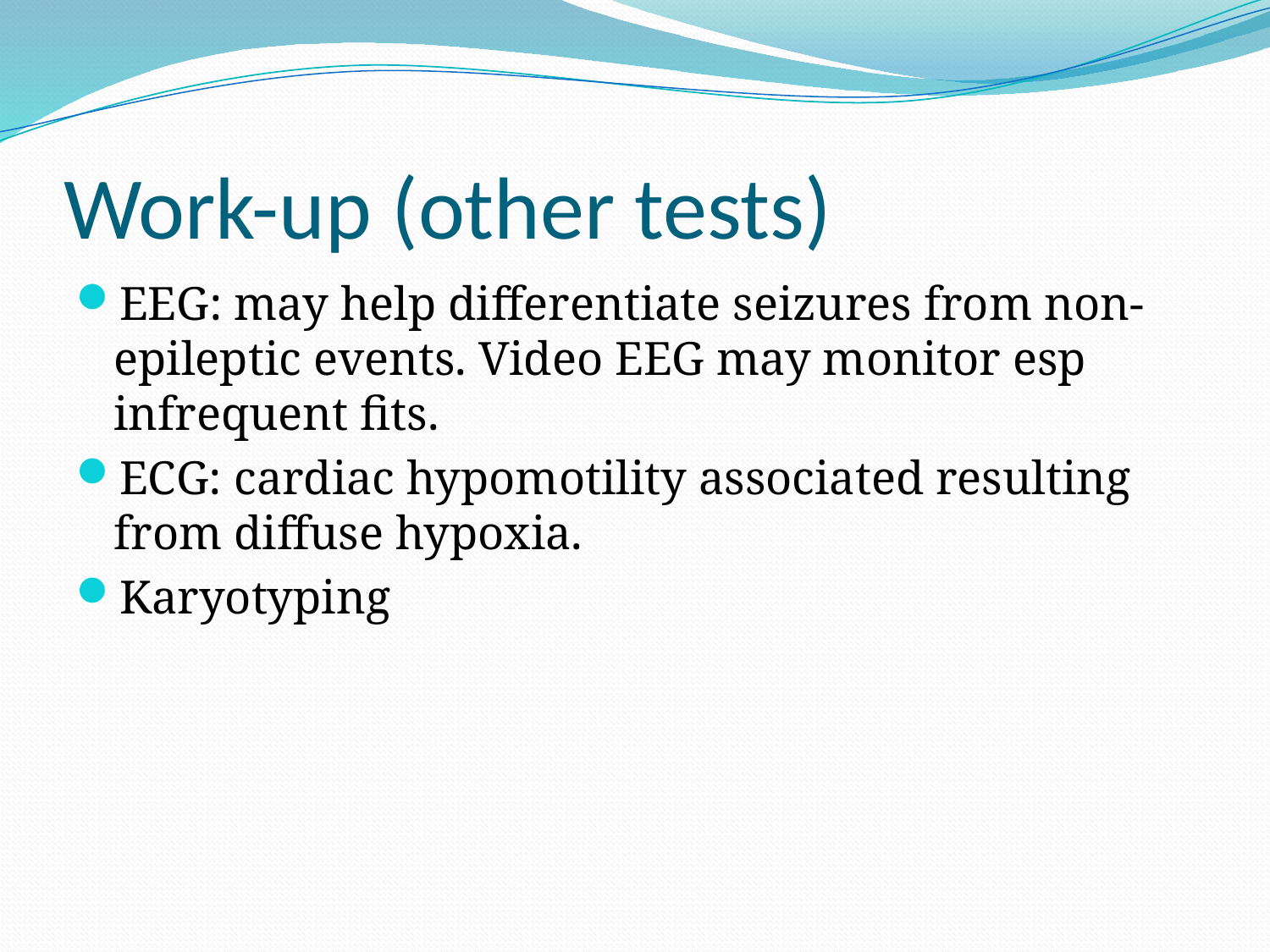

# Work-up (other tests)
EEG: may help differentiate seizures from non-epileptic events. Video EEG may monitor esp infrequent fits.
ECG: cardiac hypomotility associated resulting from diffuse hypoxia.
Karyotyping